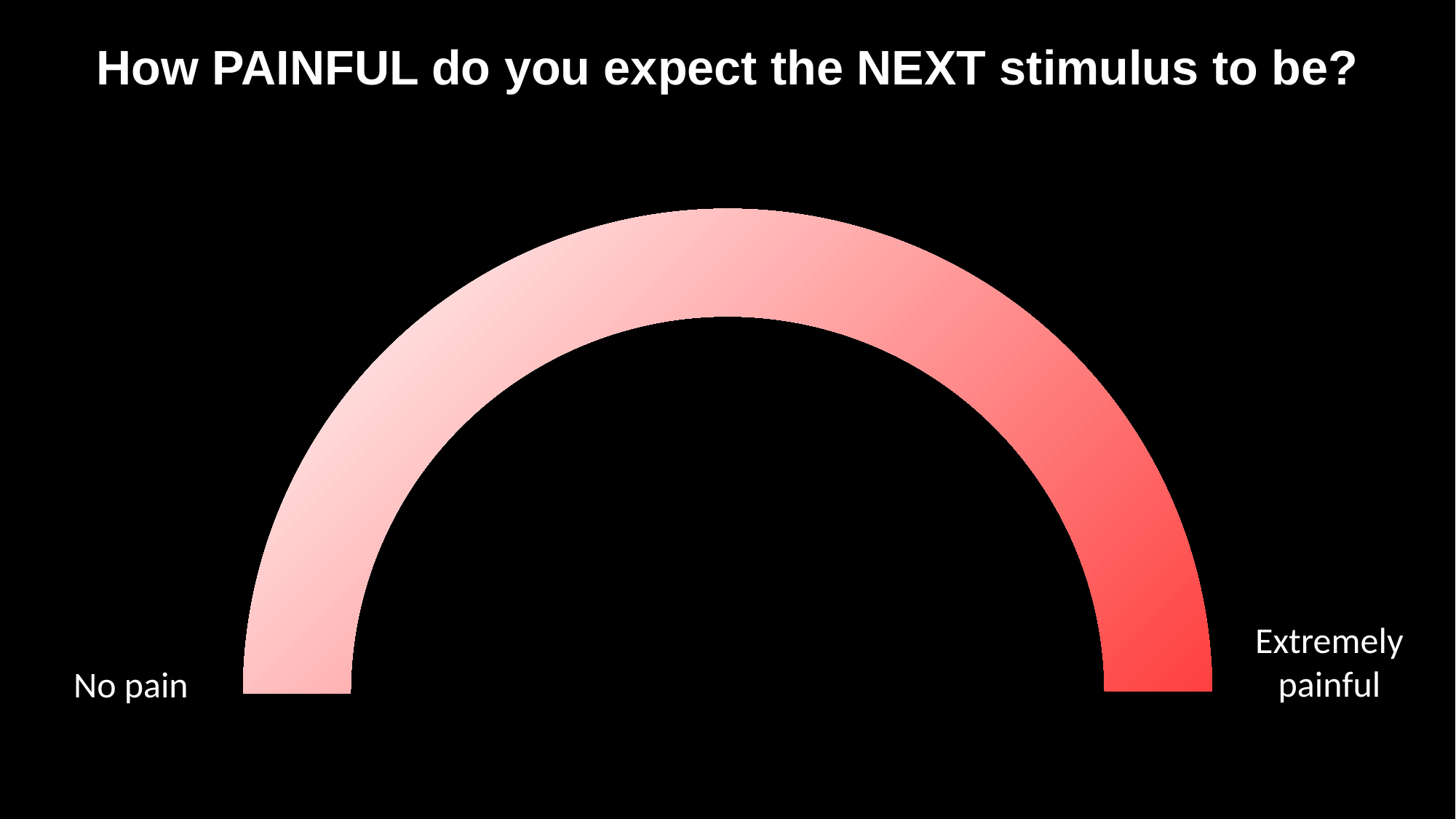

How PAINFUL do you expect the NEXT stimulus to be?

Extremely painful
No pain